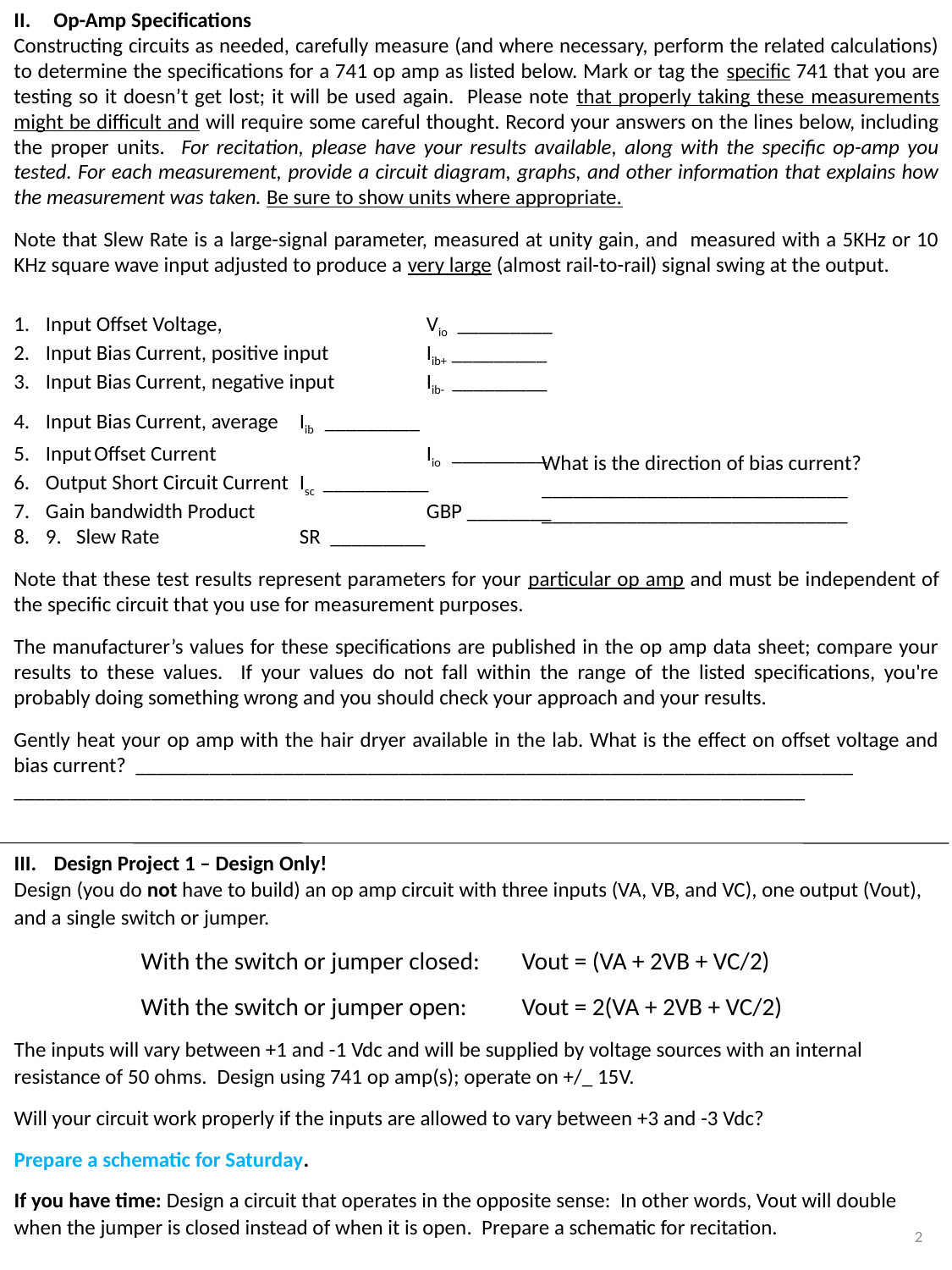

Op-Amp Specifications
Constructing circuits as needed, carefully measure (and where necessary, perform the related calculations) to determine the specifications for a 741 op amp as listed below. Mark or tag the specific 741 that you are testing so it doesn’t get lost; it will be used again.  Please note that properly taking these measurements might be difficult and will require some careful thought. Record your answers on the lines below, including the proper units.  For recitation, please have your results available, along with the specific op-amp you tested. For each measurement, provide a circuit diagram, graphs, and other information that explains how the measurement was taken. Be sure to show units where appropriate.

Note that Slew Rate is a large-signal parameter, measured at unity gain, and  measured with a 5KHz or 10 KHz square wave input adjusted to produce a very large (almost rail-to-rail) signal swing at the output.

Input Offset Voltage, 		Vio  _________
Input Bias Current, positive input	Iib+ _________
Input Bias Current, negative input	Iib-  _________
Input Bias Current, average	Iib    _________
Input Offset Current		Iio    _________
Output Short Circuit Current	Isc   __________
Gain bandwidth Product		GBP ________
9.   Slew Rate		SR  _________

Note that these test results represent parameters for your particular op amp and must be independent of the specific circuit that you use for measurement purposes.

The manufacturer’s values for these specifications are published in the op amp data sheet; compare your results to these values.  If your values do not fall within the range of the listed specifications, you're probably doing something wrong and you should check your approach and your results.

Gently heat your op amp with the hair dryer available in the lab. What is the effect on offset voltage and bias current?  ____________________________________________________________________
___________________________________________________________________________
What is the direction of bias current?
_____________________________
_____________________________
Design Project 1 – Design Only!
Design (you do not have to build) an op amp circuit with three inputs (VA, VB, and VC), one output (Vout), and a single switch or jumper.
	With the switch or jumper closed:	Vout = (VA + 2VB + VC/2)
	With the switch or jumper open: 	Vout = 2(VA + 2VB + VC/2)
The inputs will vary between +1 and -1 Vdc and will be supplied by voltage sources with an internal resistance of 50 ohms.  Design using 741 op amp(s); operate on +/_ 15V.
Will your circuit work properly if the inputs are allowed to vary between +3 and -3 Vdc?
Prepare a schematic for Saturday.
If you have time: Design a circuit that operates in the opposite sense:  In other words, Vout will double when the jumper is closed instead of when it is open.  Prepare a schematic for recitation.
2